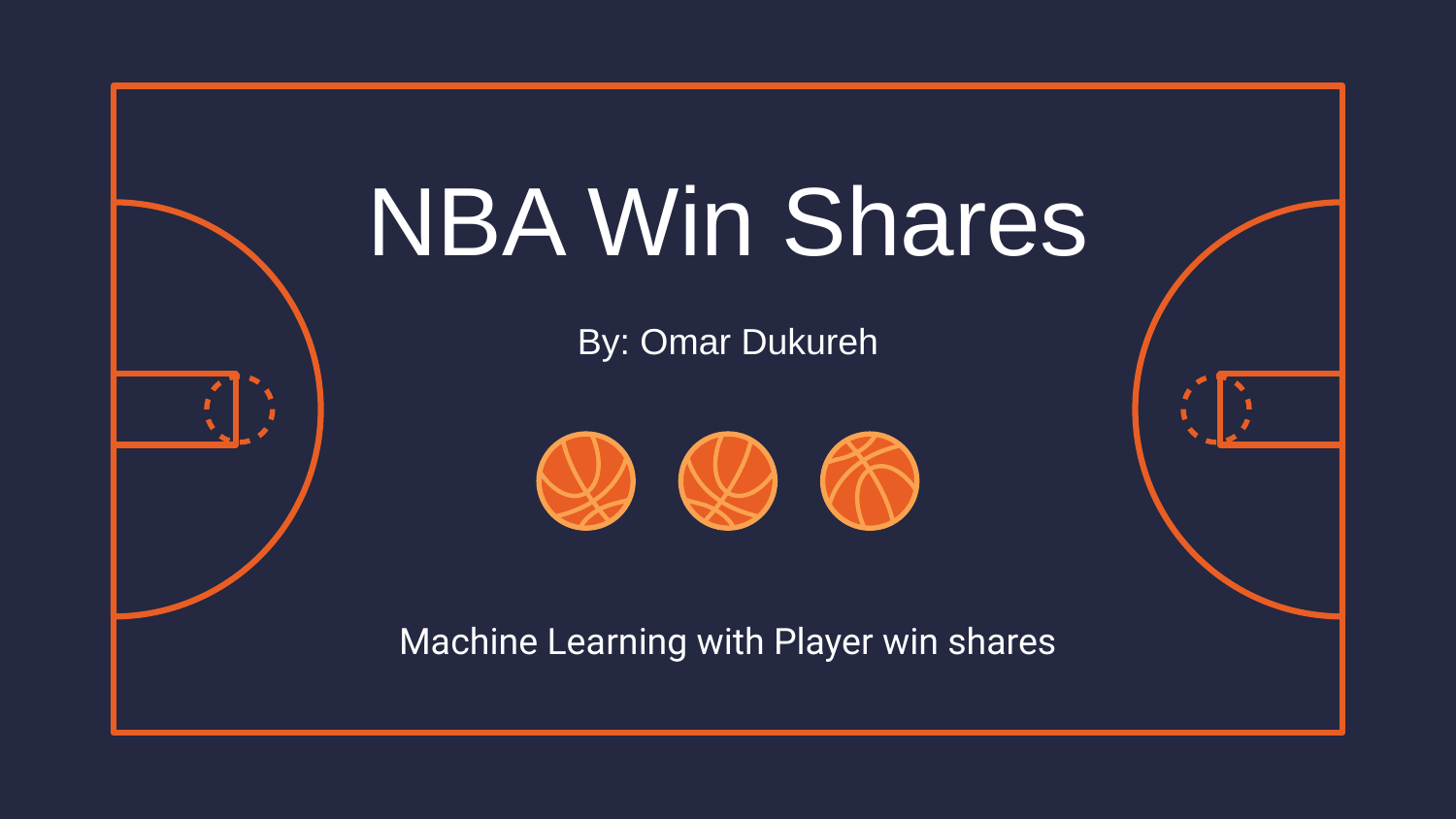

# NBA Win Shares

By: Omar Dukureh

Machine Learning with Player win shares